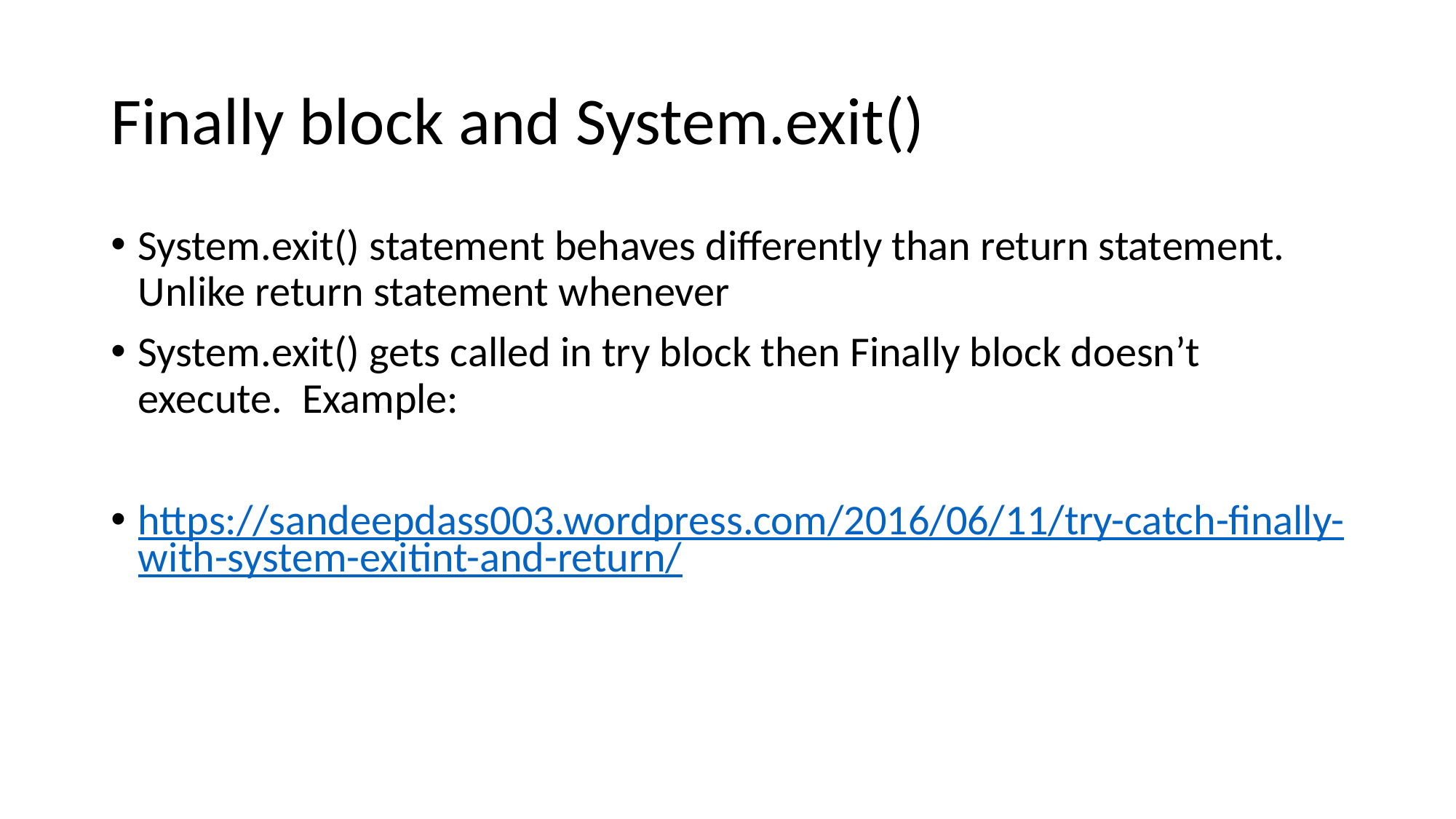

# Finally block and System.exit()
System.exit() statement behaves differently than return statement. Unlike return statement whenever
System.exit() gets called in try block then Finally block doesn’t execute.  Example:

https://sandeepdass003.wordpress.com/2016/06/11/try-catch-finally-with-system-exitint-and-return/